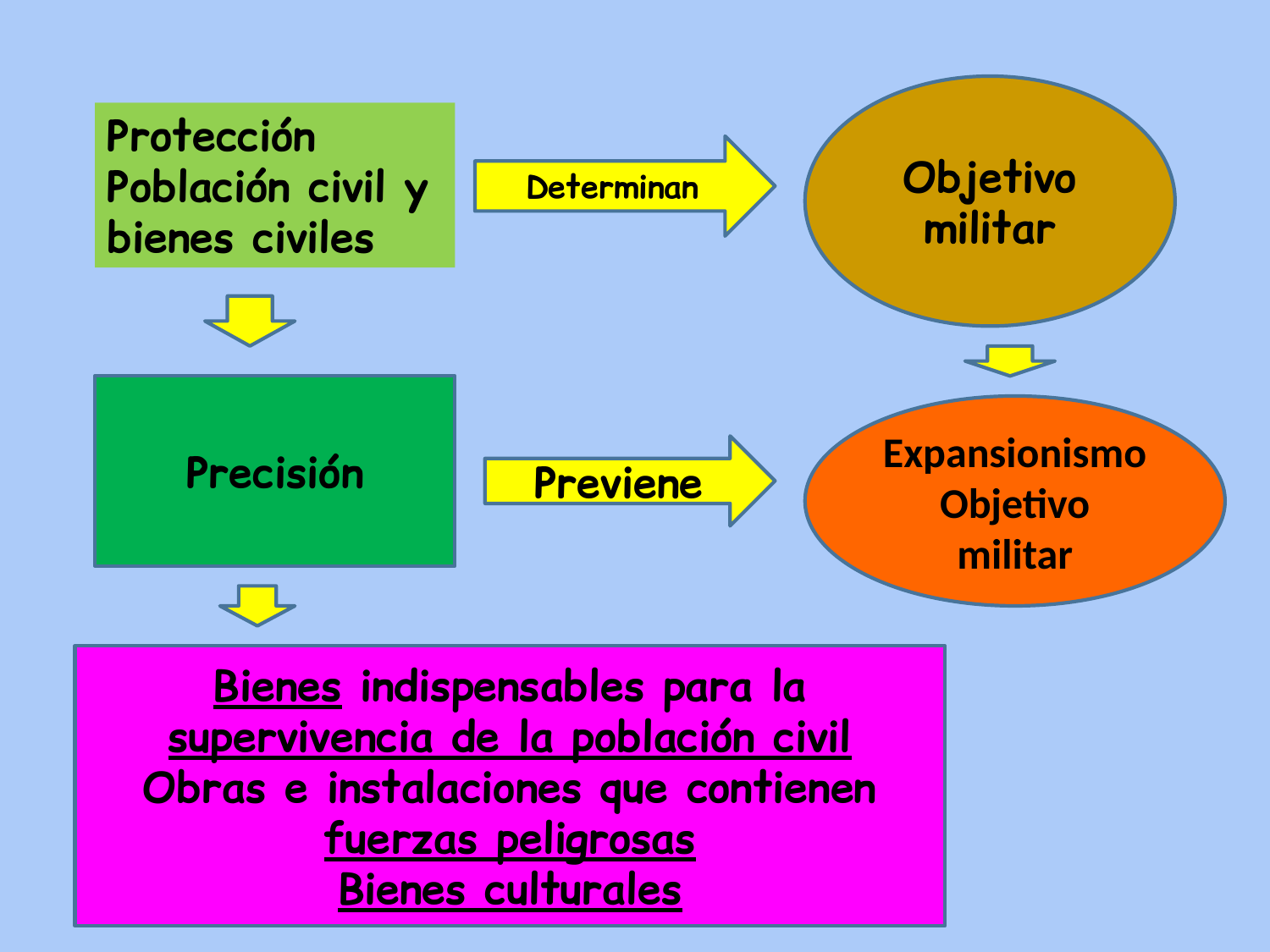

Objetivo militar
Protección
Población civil y bienes civiles
Determinan

Precisión
Expansionismo
Objetivo militar
Previene

Bienes indispensables para la supervivencia de la población civil
Obras e instalaciones que contienen fuerzas peligrosas
Bienes culturales